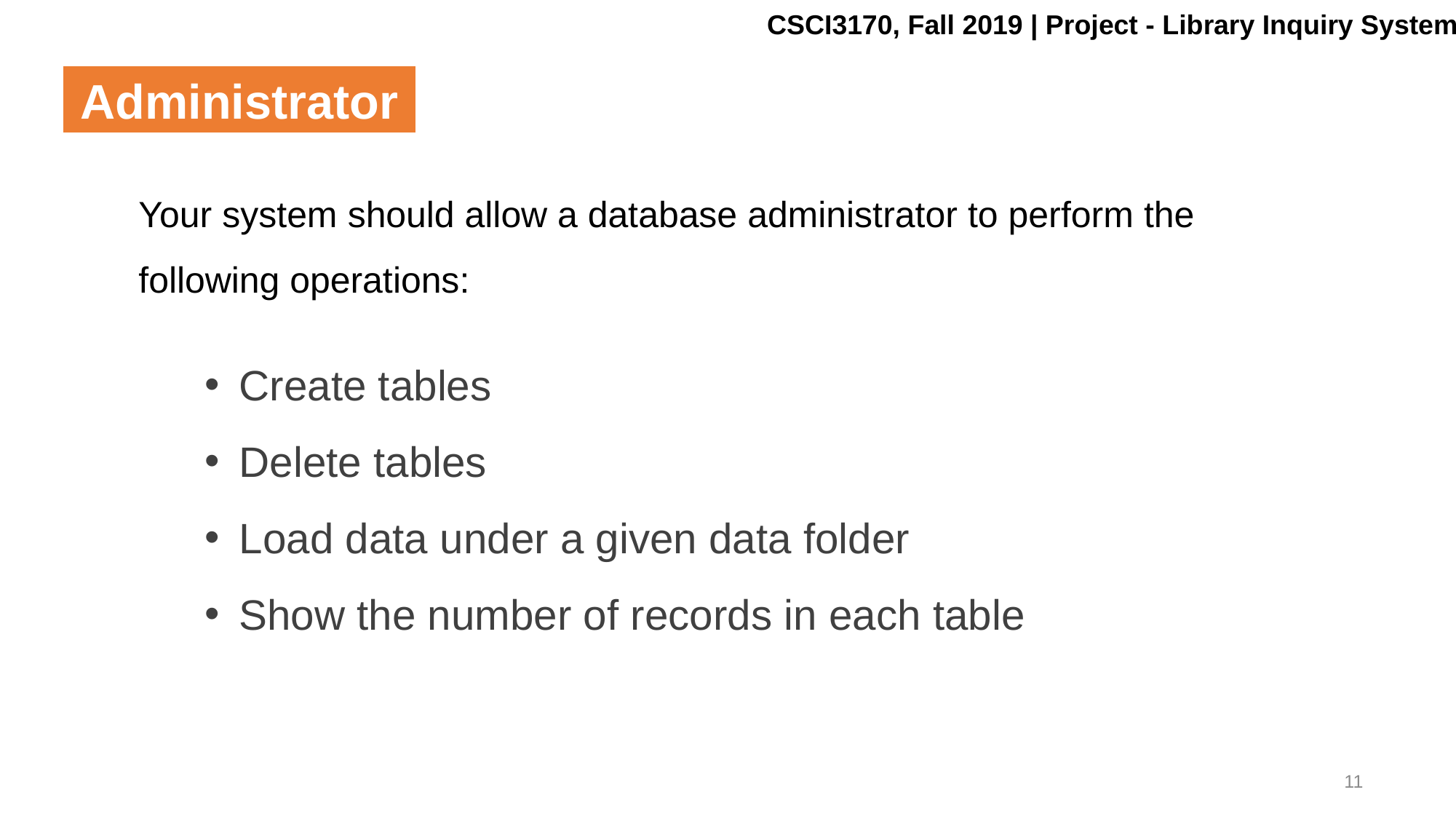

Administrator
Your system should allow a database administrator to perform the following operations:
Create tables
Delete tables
Load data under a given data folder
Show the number of records in each table